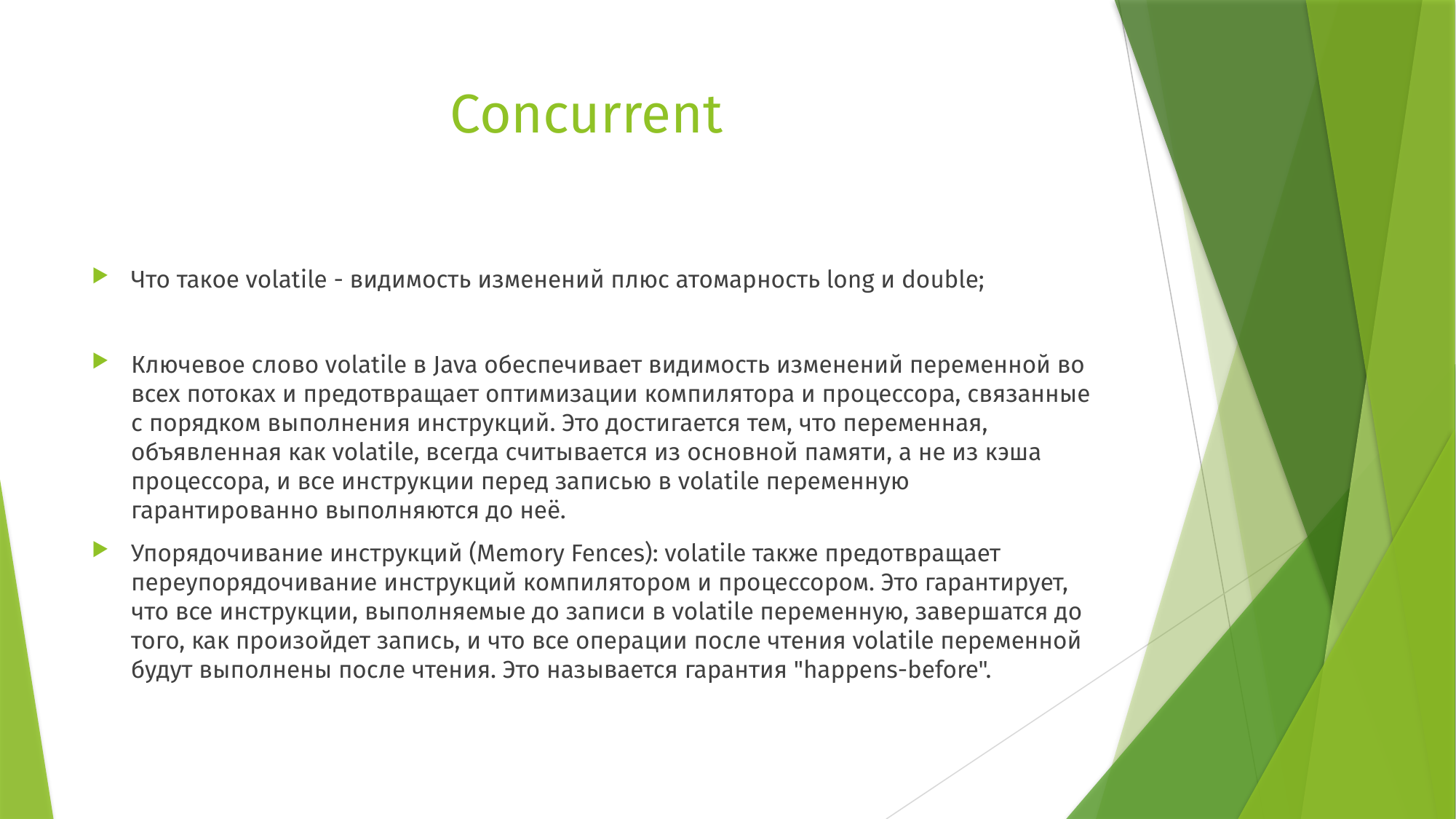

# Concurrent
Что такое volatile - видимость изменений плюс атомарность long и double;

Ключевое слово volatile в Java обеспечивает видимость изменений переменной во всех потоках и предотвращает оптимизации компилятора и процессора, связанные с порядком выполнения инструкций. Это достигается тем, что переменная, объявленная как volatile, всегда считывается из основной памяти, а не из кэша процессора, и все инструкции перед записью в volatile переменную гарантированно выполняются до неё.
Упорядочивание инструкций (Memory Fences): volatile также предотвращает переупорядочивание инструкций компилятором и процессором. Это гарантирует, что все инструкции, выполняемые до записи в volatile переменную, завершатся до того, как произойдет запись, и что все операции после чтения volatile переменной будут выполнены после чтения. Это называется гарантия "happens-before".